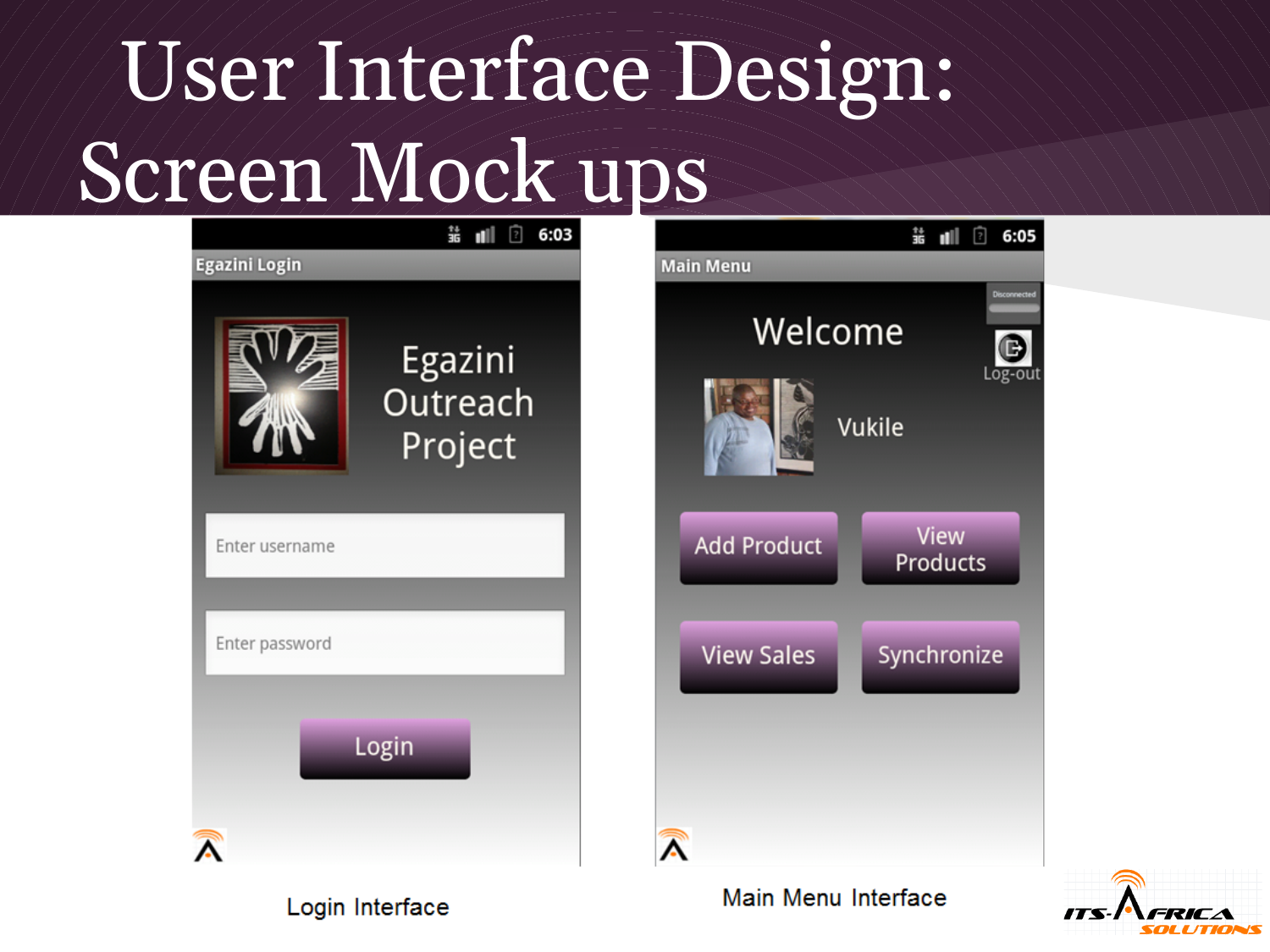

# User Interface Design: Screen Mock ups